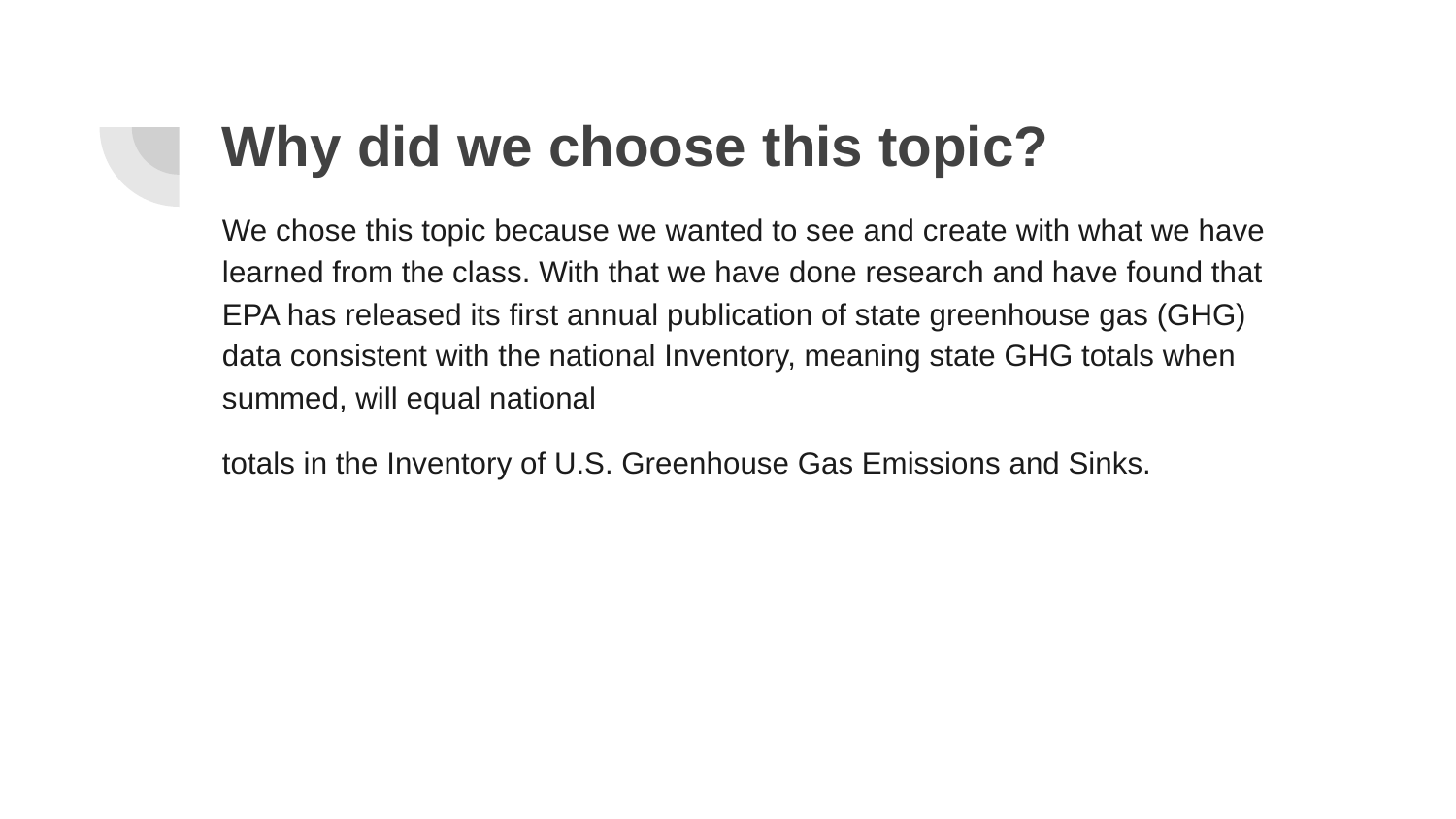

# Why did we choose this topic?
We chose this topic because we wanted to see and create with what we have learned from the class. With that we have done research and have found that EPA has released its first annual publication of state greenhouse gas (GHG) data consistent with the national Inventory, meaning state GHG totals when summed, will equal national
totals in the Inventory of U.S. Greenhouse Gas Emissions and Sinks.